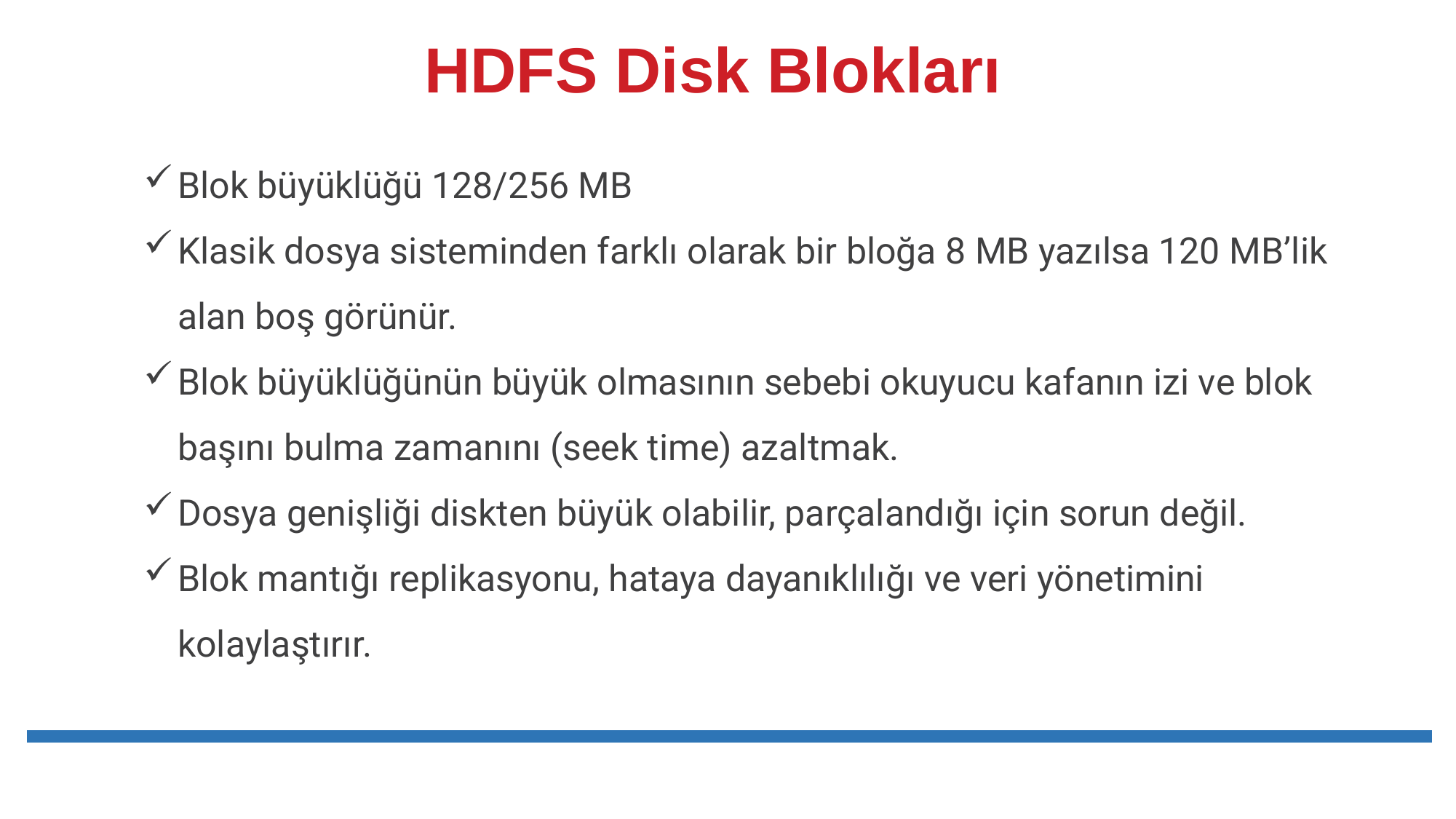

# HDFS Disk Blokları
Blok büyüklüğü 128/256 MB
Klasik dosya sisteminden farklı olarak bir bloğa 8 MB yazılsa 120 MB’lik alan boş görünür.
Blok büyüklüğünün büyük olmasının sebebi okuyucu kafanın izi ve blok başını bulma zamanını (seek time) azaltmak.
Dosya genişliği diskten büyük olabilir, parçalandığı için sorun değil.
Blok mantığı replikasyonu, hataya dayanıklılığı ve veri yönetimini kolaylaştırır.